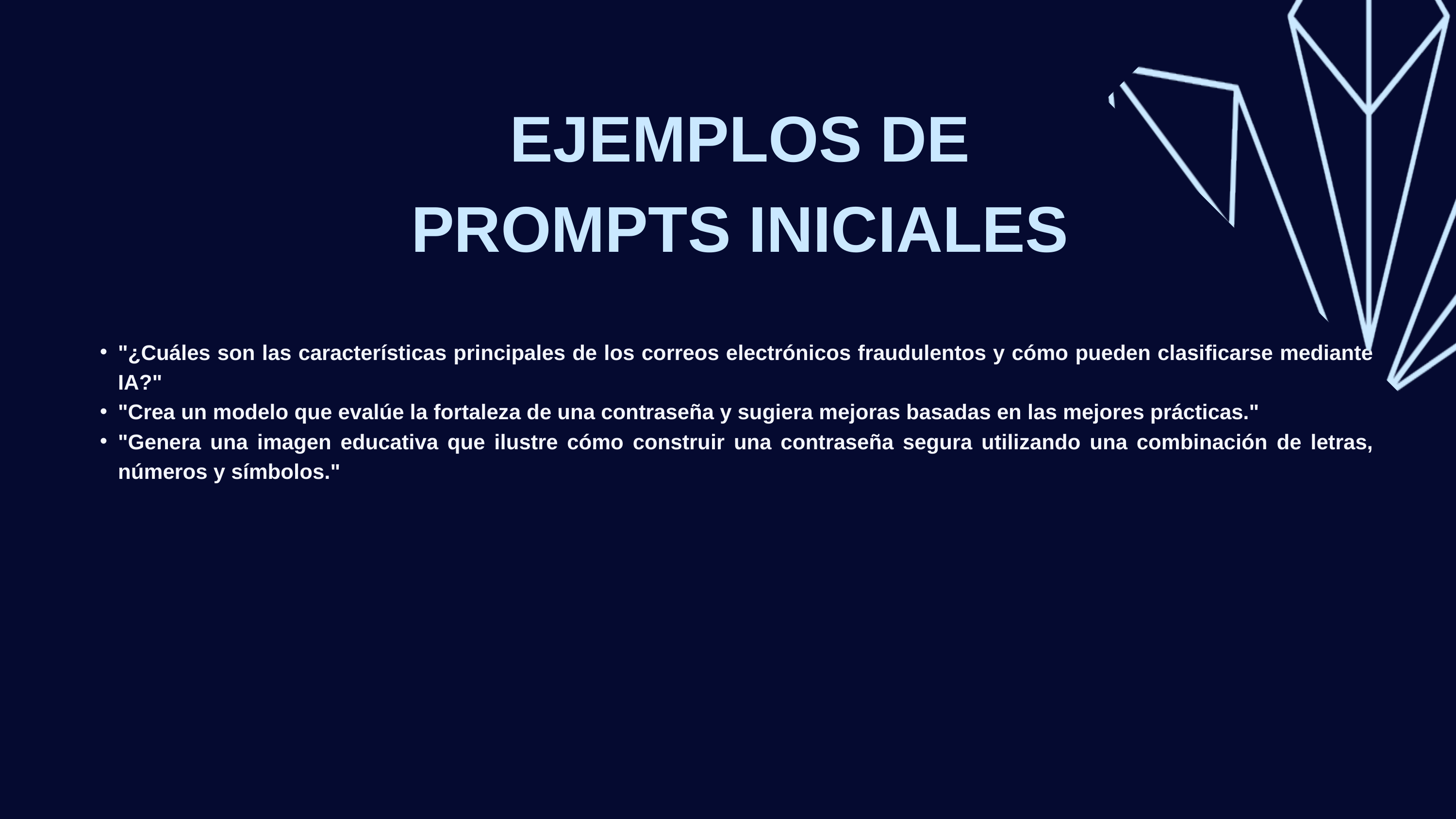

EJEMPLOS DE PROMPTS INICIALES

"¿Cuáles son las características principales de los correos electrónicos fraudulentos y cómo pueden clasificarse mediante IA?"
"Crea un modelo que evalúe la fortaleza de una contraseña y sugiera mejoras basadas en las mejores prácticas."
"Genera una imagen educativa que ilustre cómo construir una contraseña segura utilizando una combinación de letras, números y símbolos."